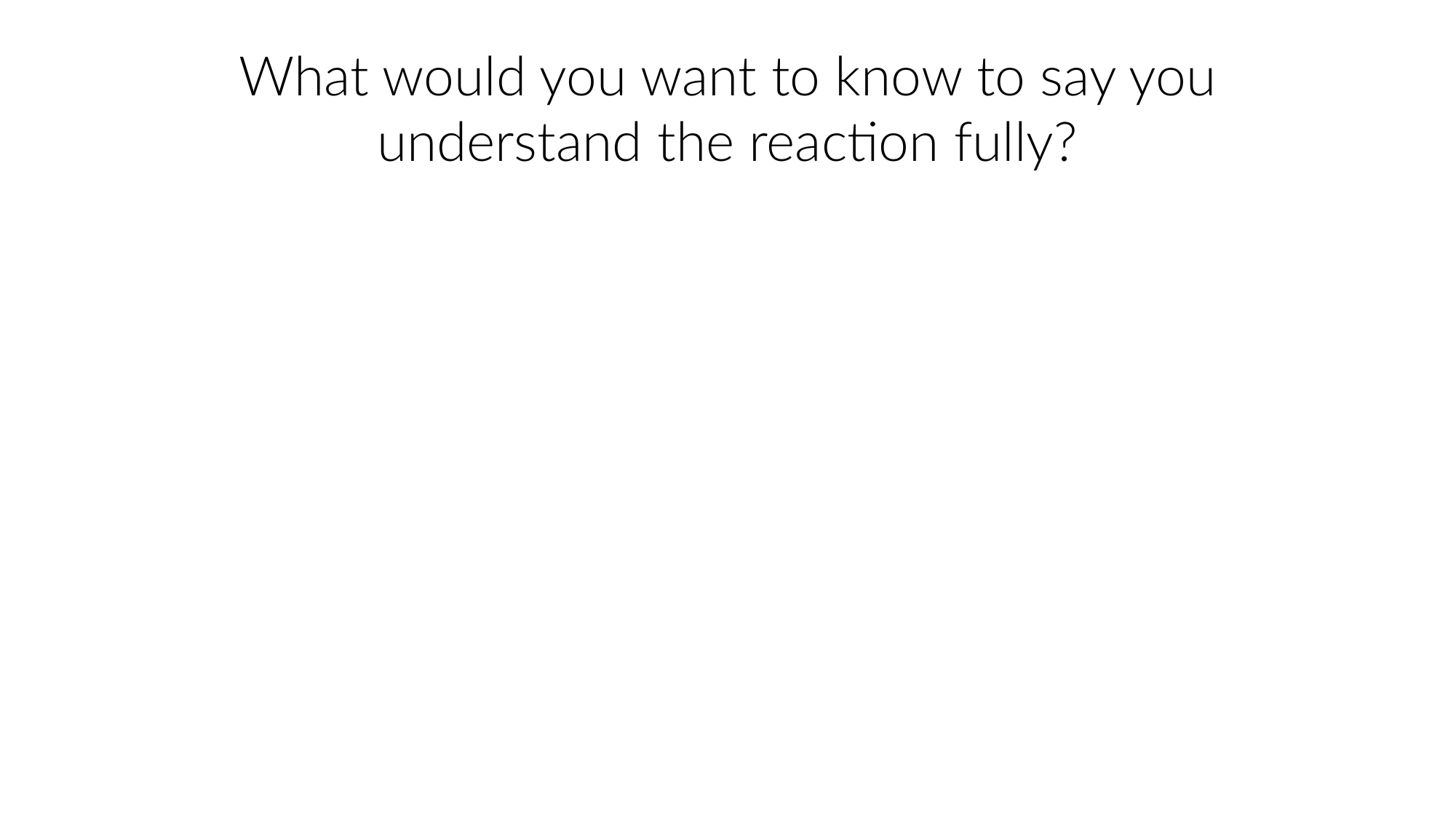

What would you want to know to say you understand the reaction fully?